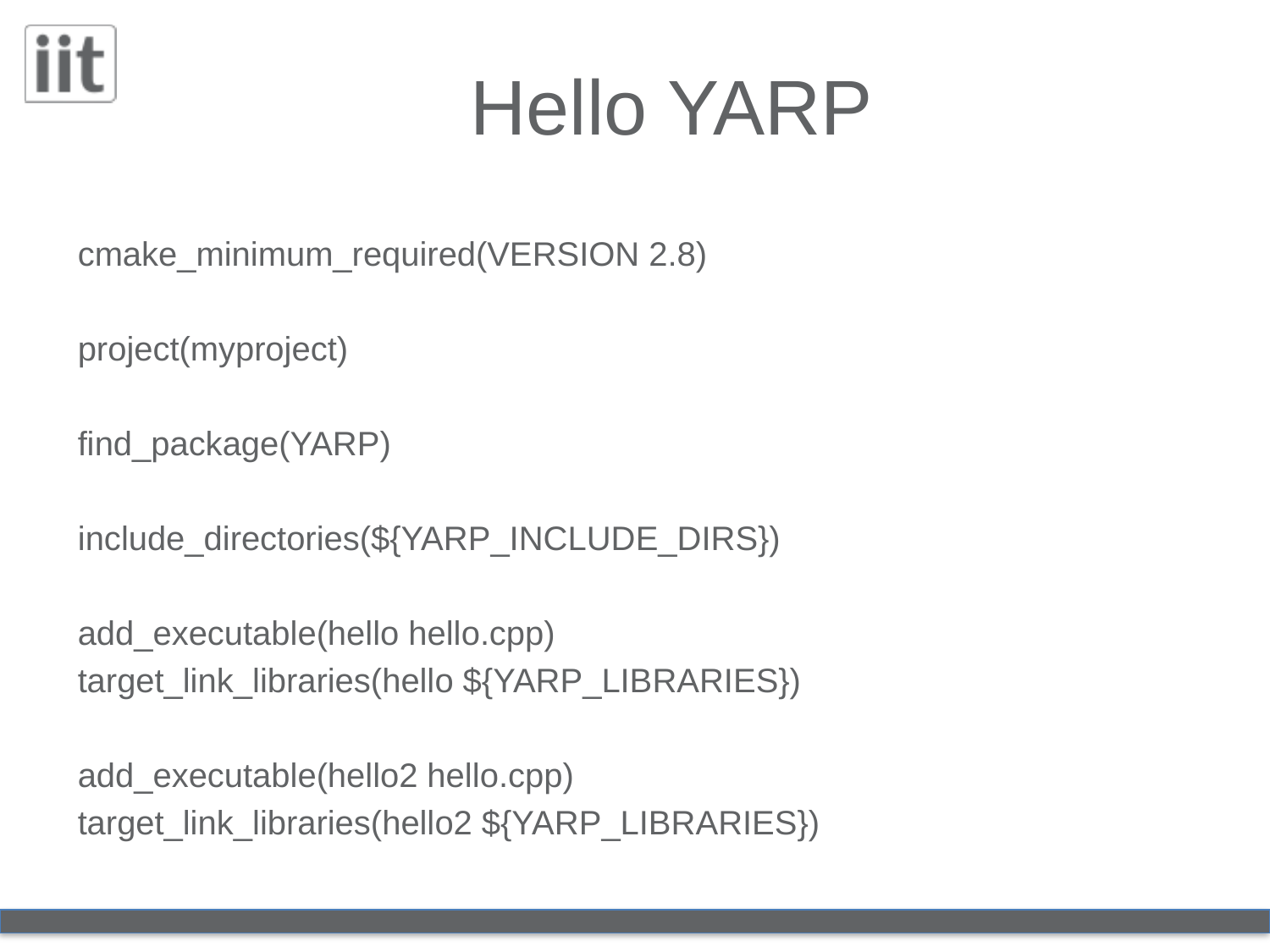

# Hello YARP
cmake_minimum_required(VERSION 2.8)

project(myproject)

find_package(YARP)

include_directories(${YARP_INCLUDE_DIRS})

add_executable(hello hello.cpp)
target_link_libraries(hello ${YARP_LIBRARIES})

add_executable(hello2 hello.cpp)
target_link_libraries(hello2 ${YARP_LIBRARIES})